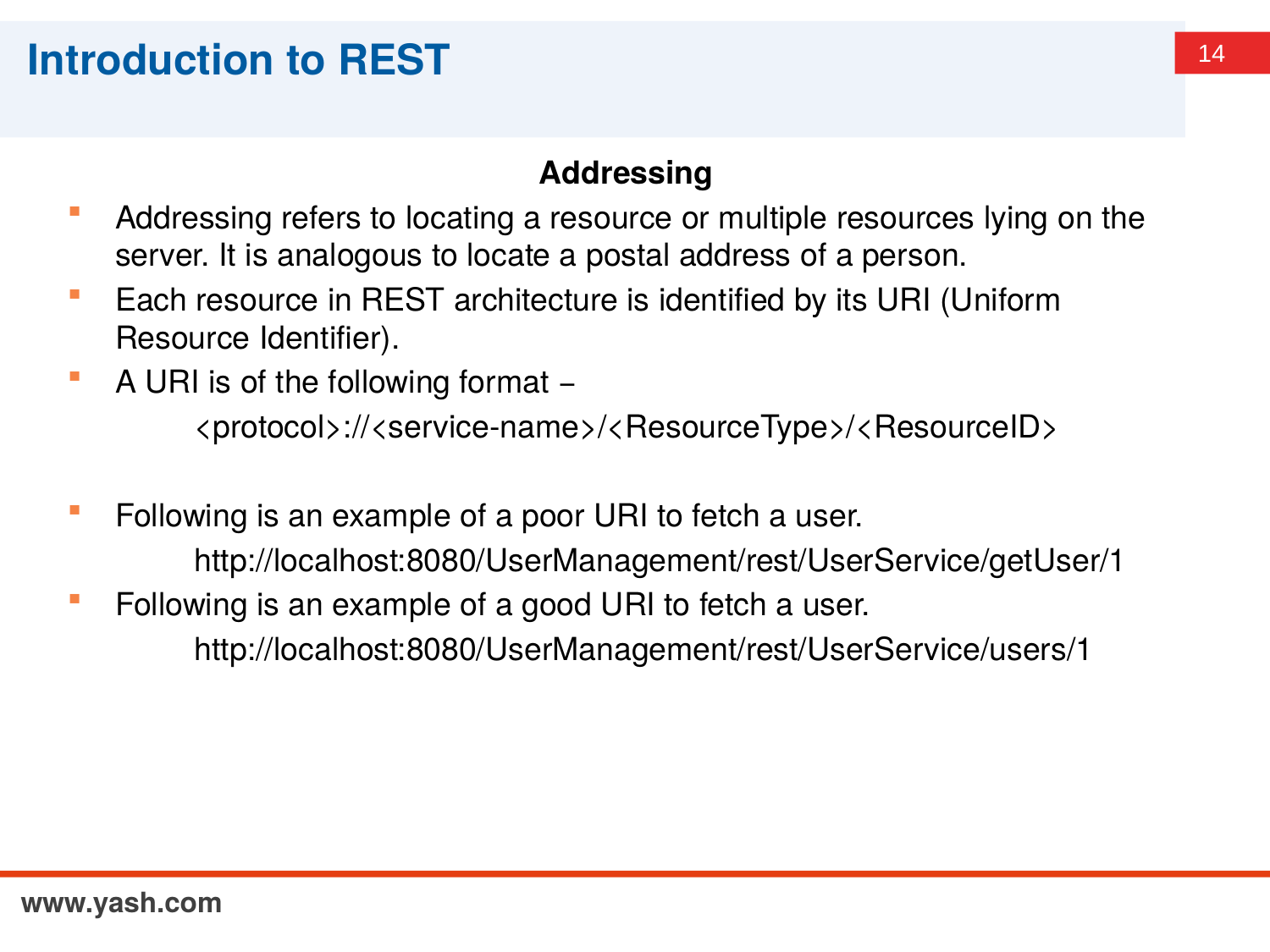

# Introduction to REST
Addressing
Addressing refers to locating a resource or multiple resources lying on the server. It is analogous to locate a postal address of a person.
Each resource in REST architecture is identified by its URI (Uniform Resource Identifier).
A URI is of the following format −
	<protocol>://<service-name>/<ResourceType>/<ResourceID>

Following is an example of a poor URI to fetch a user.
	http://localhost:8080/UserManagement/rest/UserService/getUser/1
Following is an example of a good URI to fetch a user.
	http://localhost:8080/UserManagement/rest/UserService/users/1